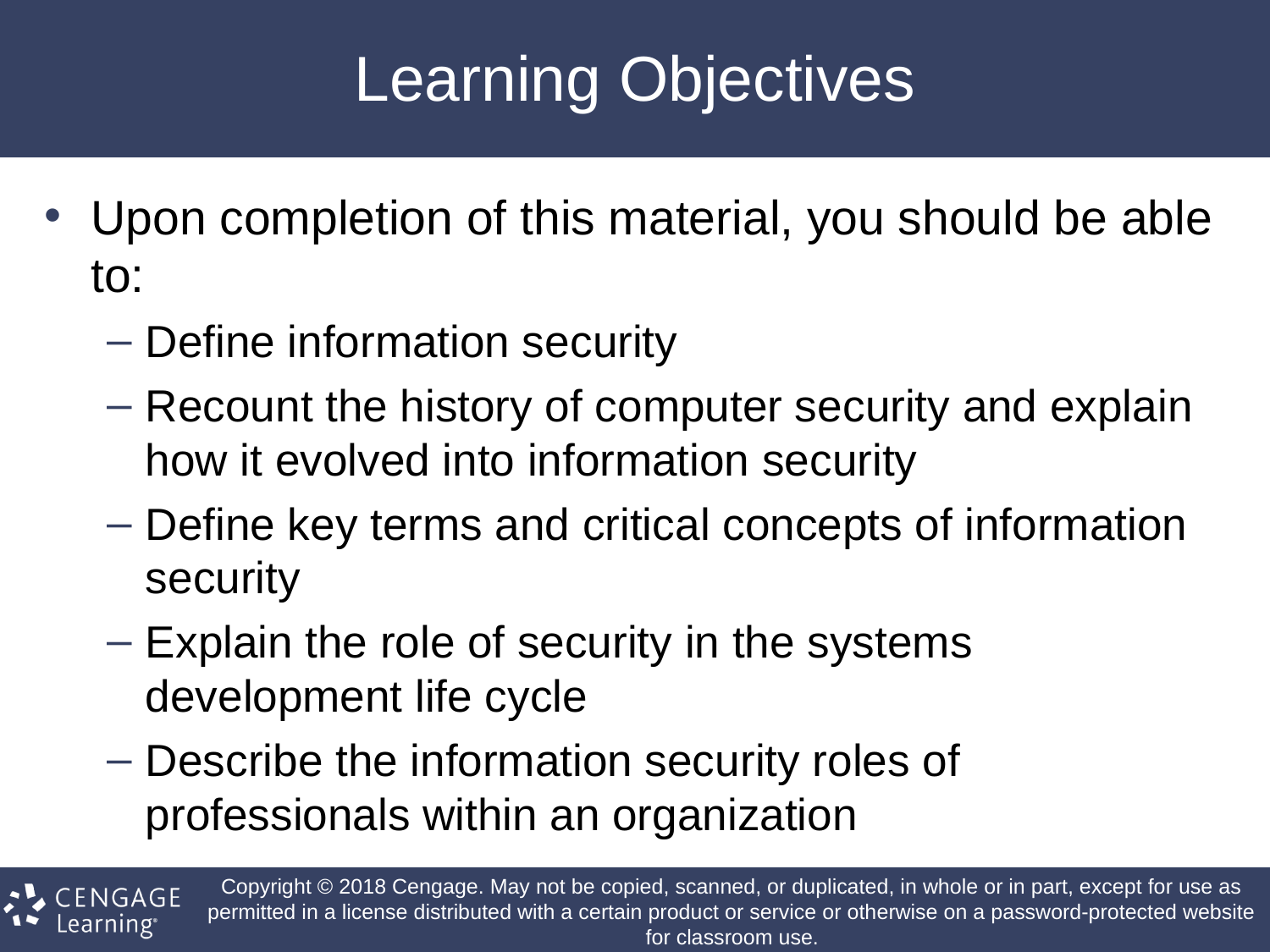

# Learning Objectives
Upon completion of this material, you should be able to:
Define information security
Recount the history of computer security and explain how it evolved into information security
Define key terms and critical concepts of information security
Explain the role of security in the systems development life cycle
Describe the information security roles of professionals within an organization